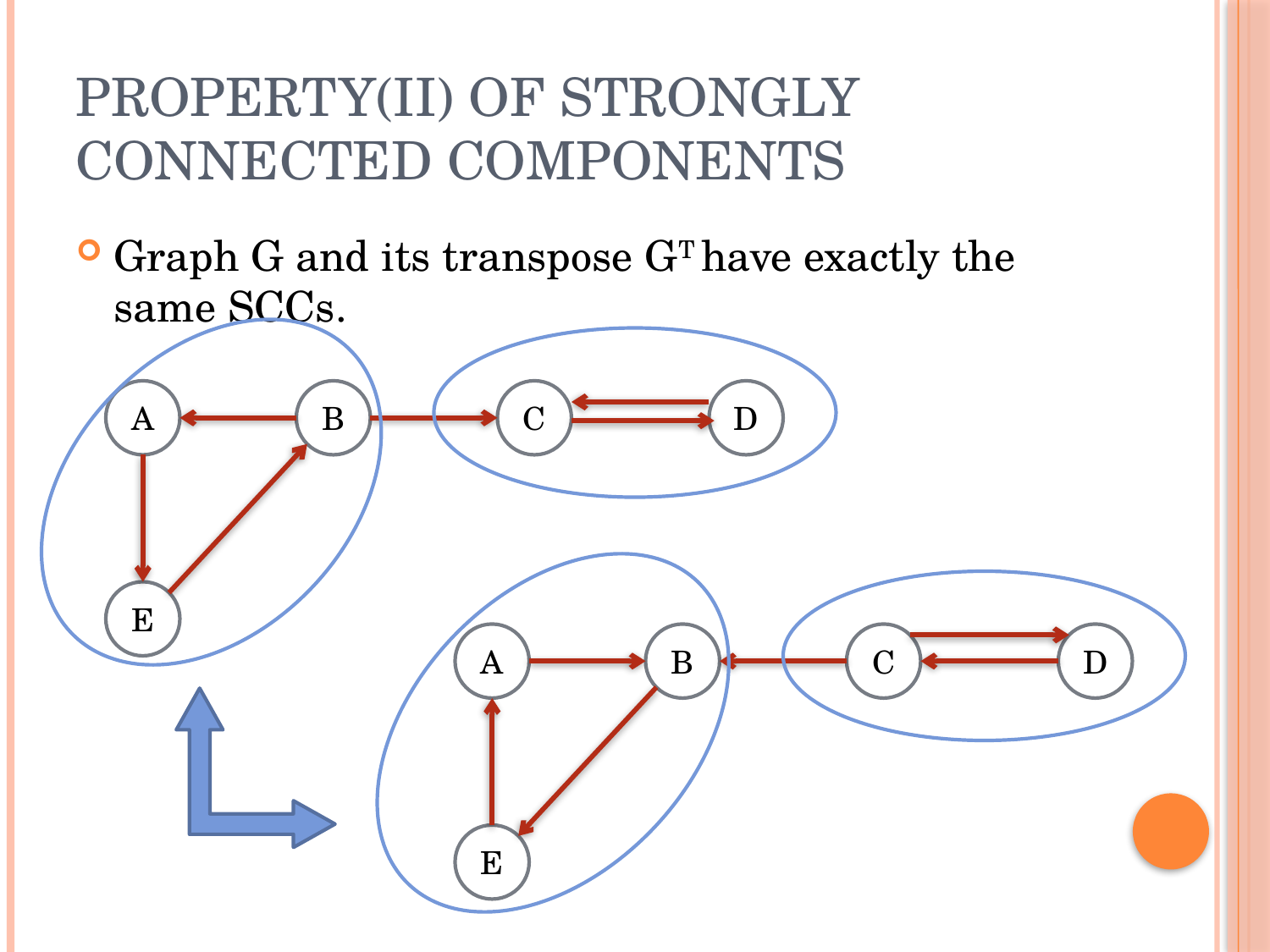

# Property(II) of strongly connected components
Graph G and its transpose GT have exactly the same SCCs.

A
B
C
D

E

A
B
C
D

E